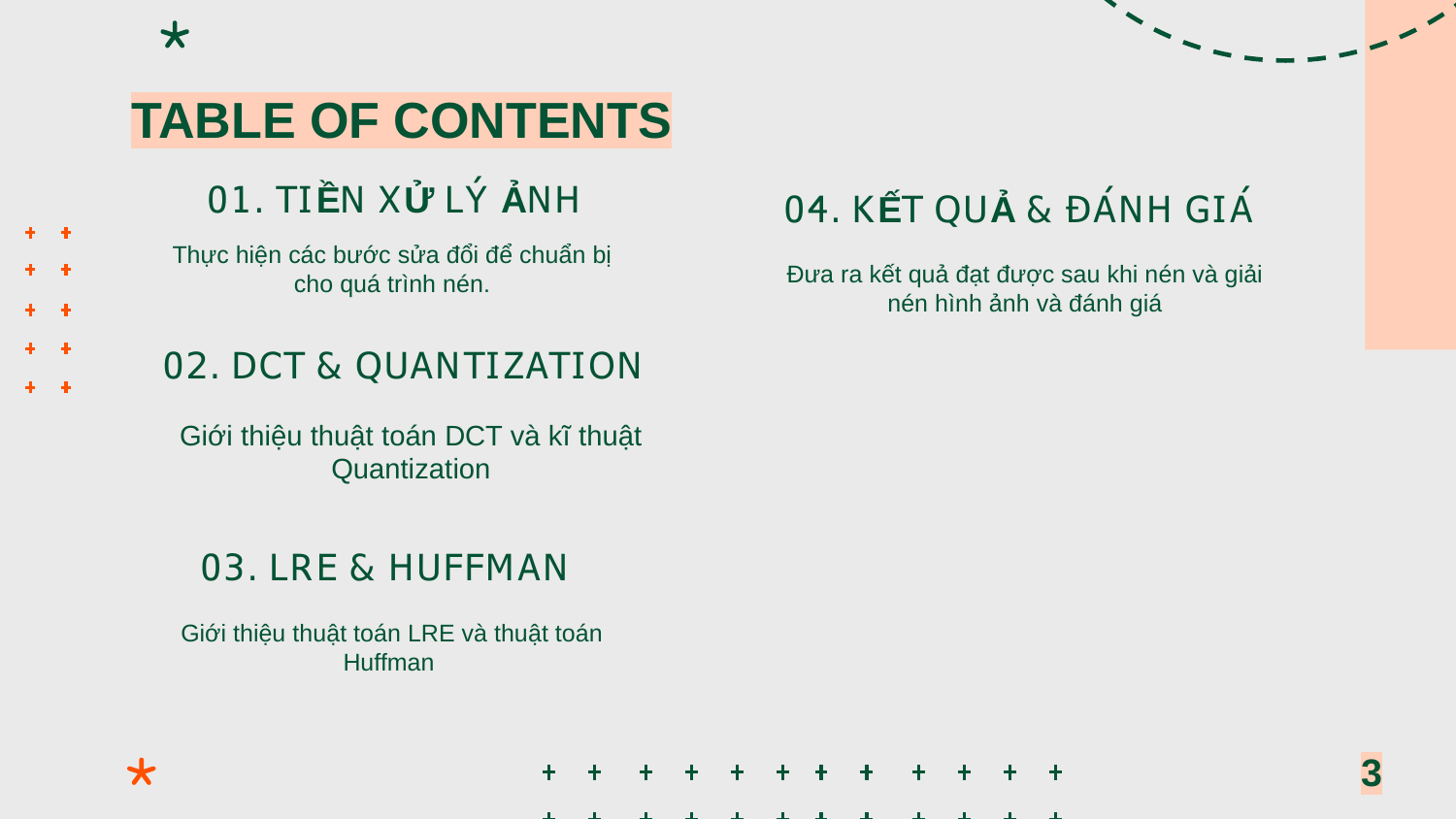

TABLE OF CONTENTS
# 01. TIỀN XỬ LÝ ẢNH
04. KẾT QUẢ & ĐÁNH GIÁ
Thực hiện các bước sửa đổi để chuẩn bị cho quá trình nén.

Đưa ra kết quả đạt được sau khi nén và giải nén hình ảnh và đánh giá
02. DCT & QUANTIZATION
Giới thiệu thuật toán DCT và kĩ thuật Quantization
03. LRE & HUFFMAN
Giới thiệu thuật toán LRE và thuật toán Huffman
3